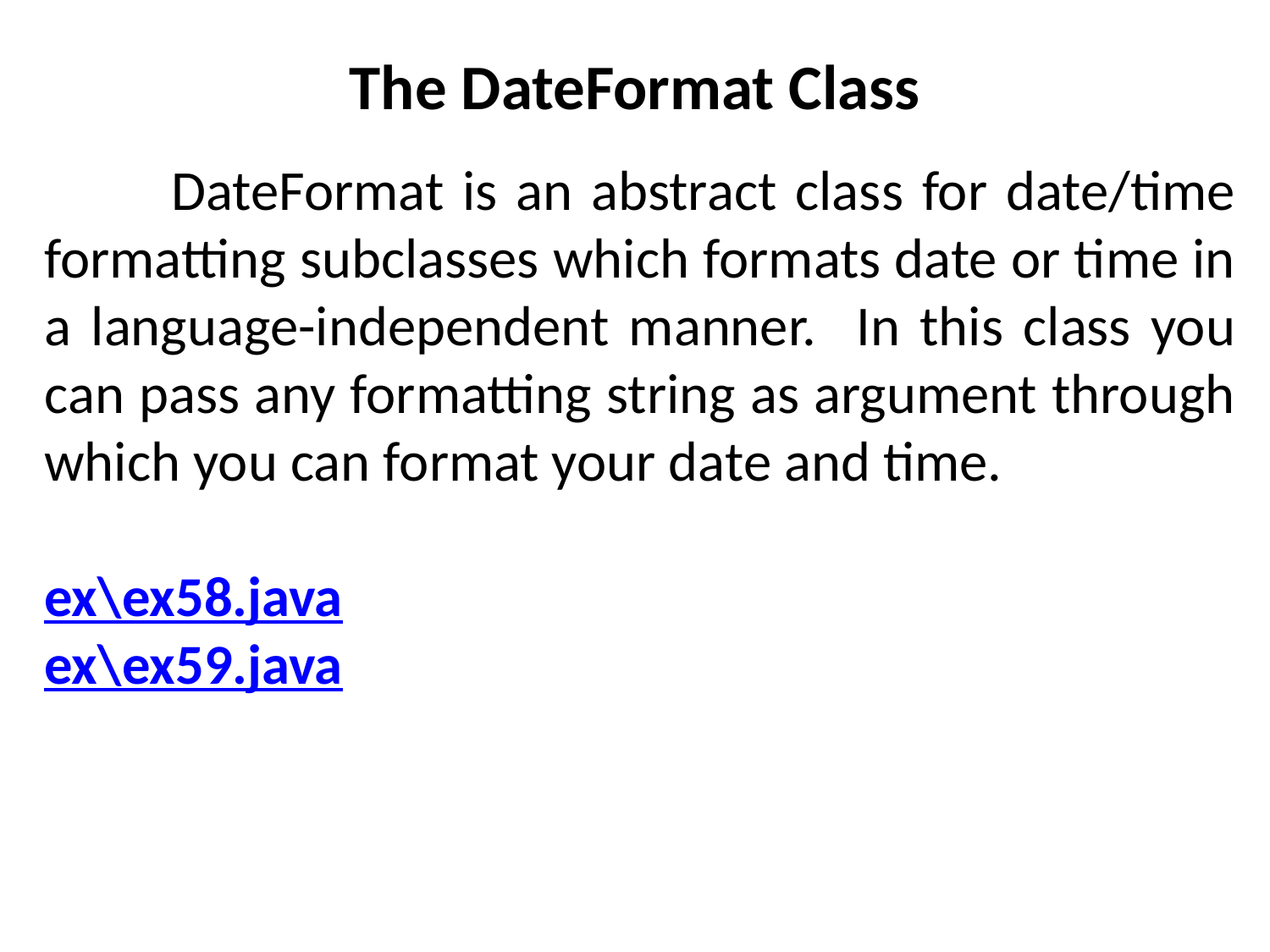

# The DateFormat Class
	DateFormat is an abstract class for date/time formatting subclasses which formats date or time in a language-independent manner.  In this class you can pass any formatting string as argument through which you can format your date and time.

ex\ex58.java
ex\ex59.java